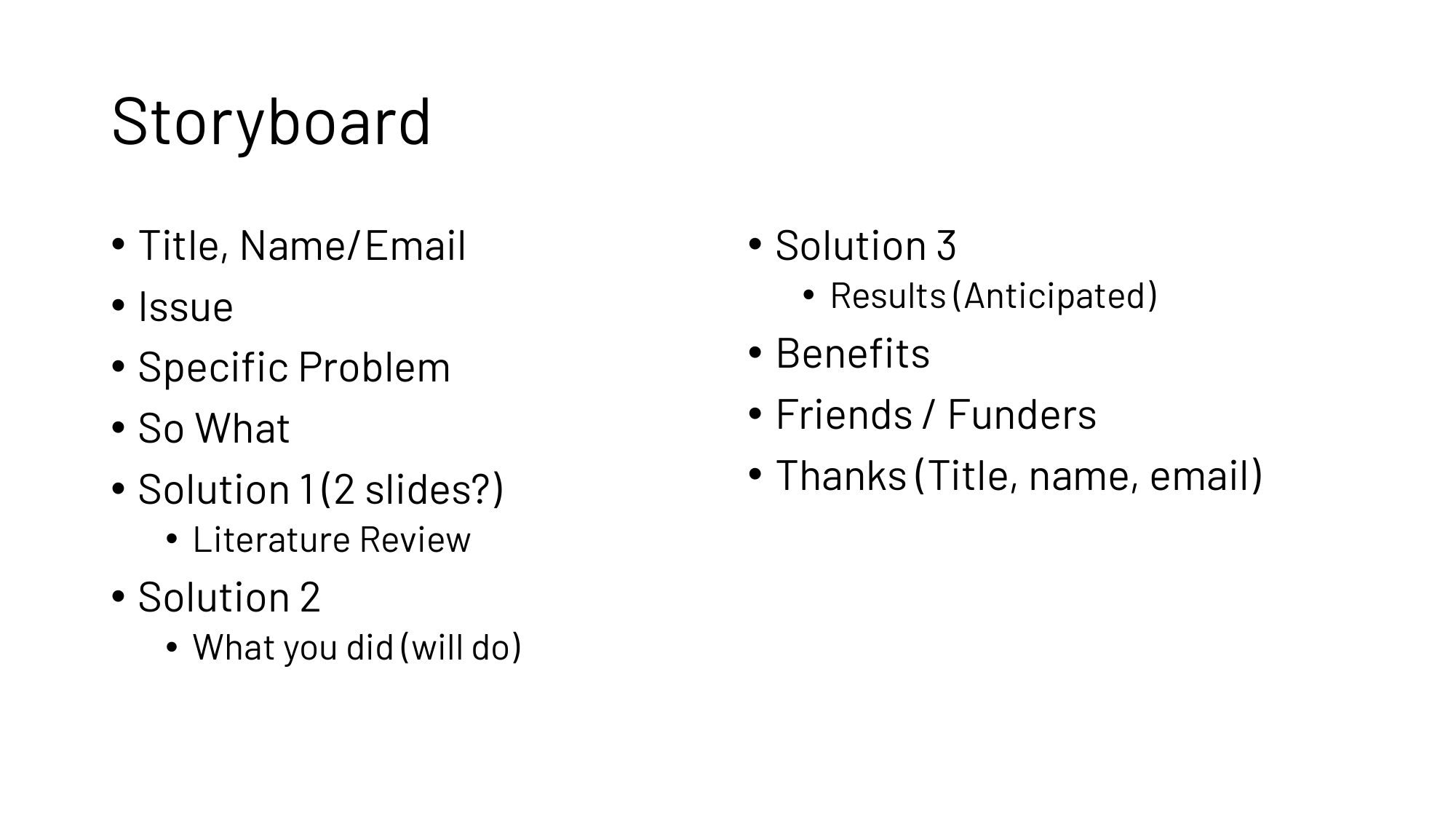

# Storyboard
Title, Name/Email
Issue
Specific Problem
So What
Solution 1 (2 slides?)
Literature Review
Solution 2
What you did (will do)
Solution 3
Results (Anticipated)
Benefits
Friends / Funders
Thanks (Title, name, email)